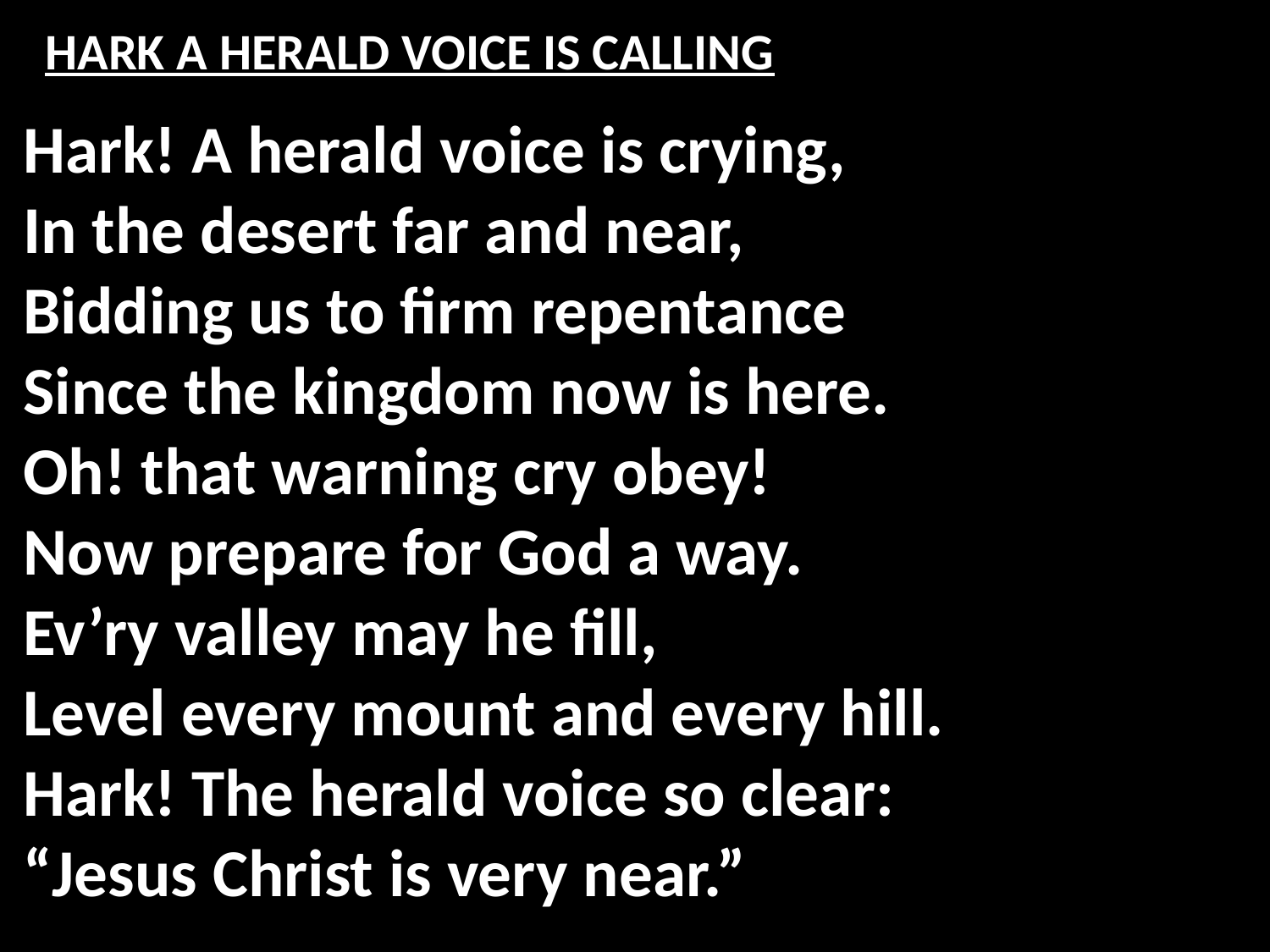

# HARK A HERALD VOICE IS CALLING
Hark! A herald voice is crying,
In the desert far and near,
Bidding us to firm repentance
Since the kingdom now is here.
Oh! that warning cry obey!
Now prepare for God a way.
Ev’ry valley may he fill,
Level every mount and every hill.
Hark! The herald voice so clear:
“Jesus Christ is very near.”